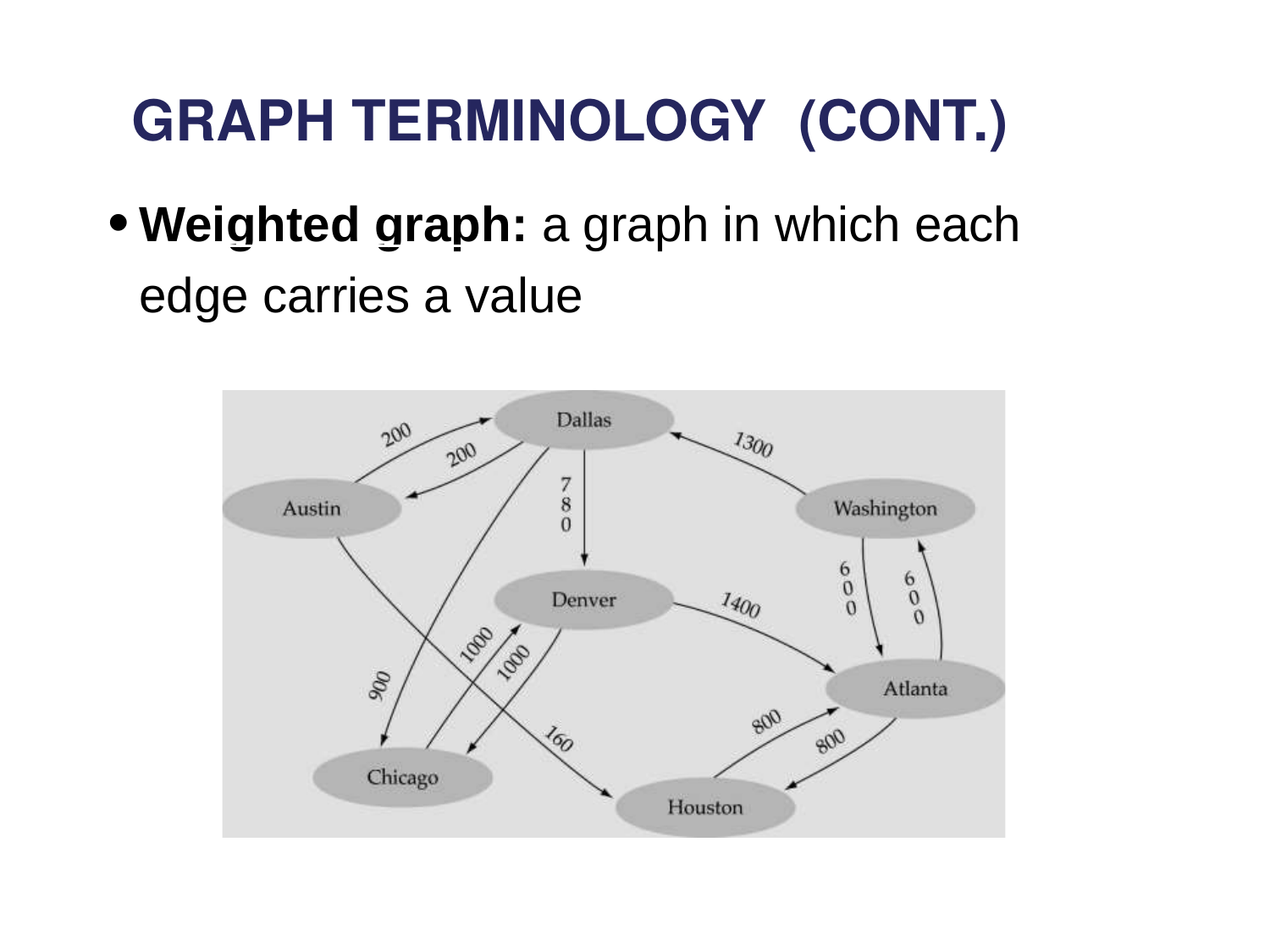

# GRAPH TERMINOLOGY  (CONT.)
Weighted graph: a graph in which each  edge carries a value

16